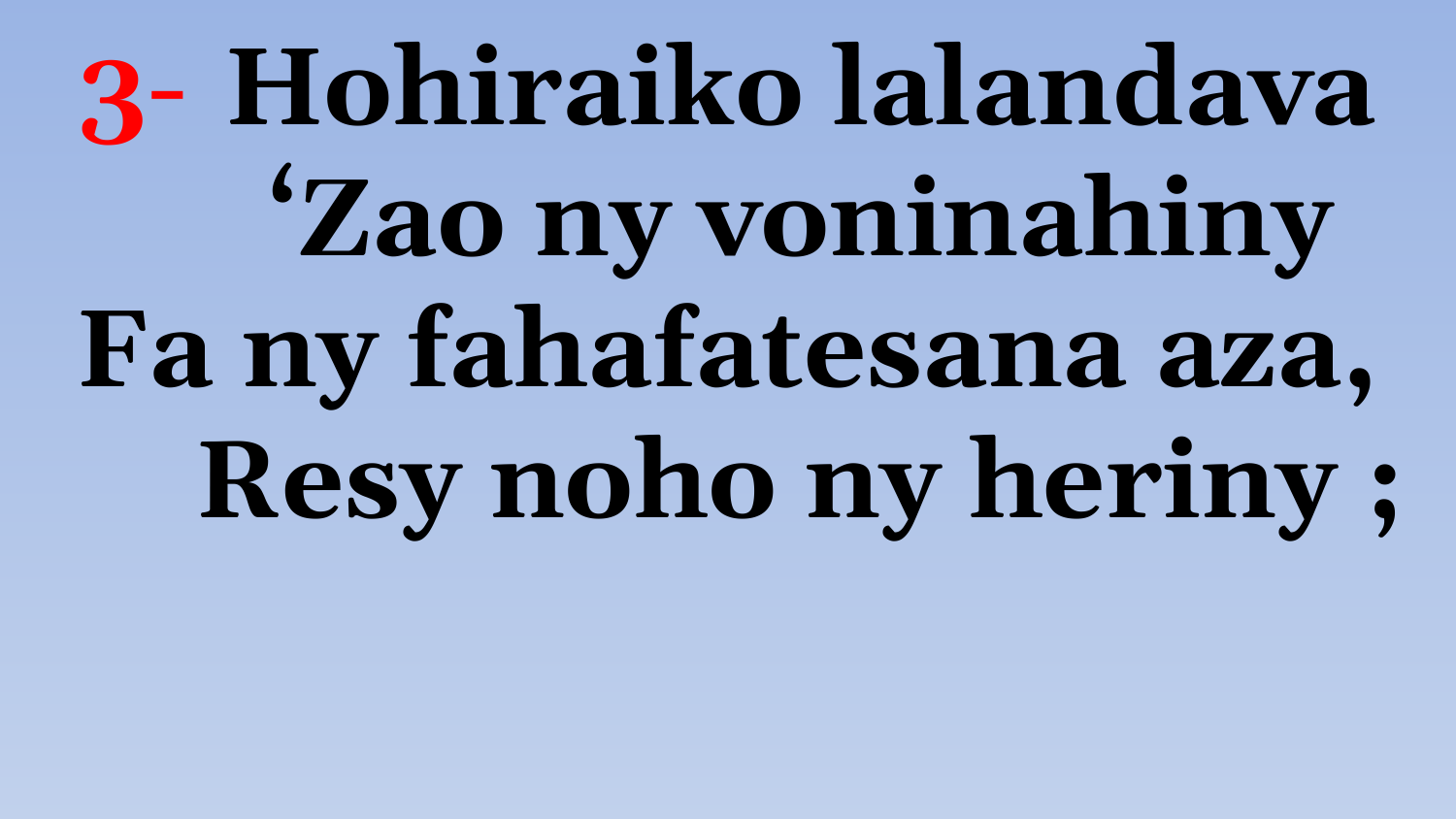

# 3- 	Hohiraiko lalandava ‘Zao ny voninahiny Fa ny fahafatesana aza, Resy noho ny heriny ;